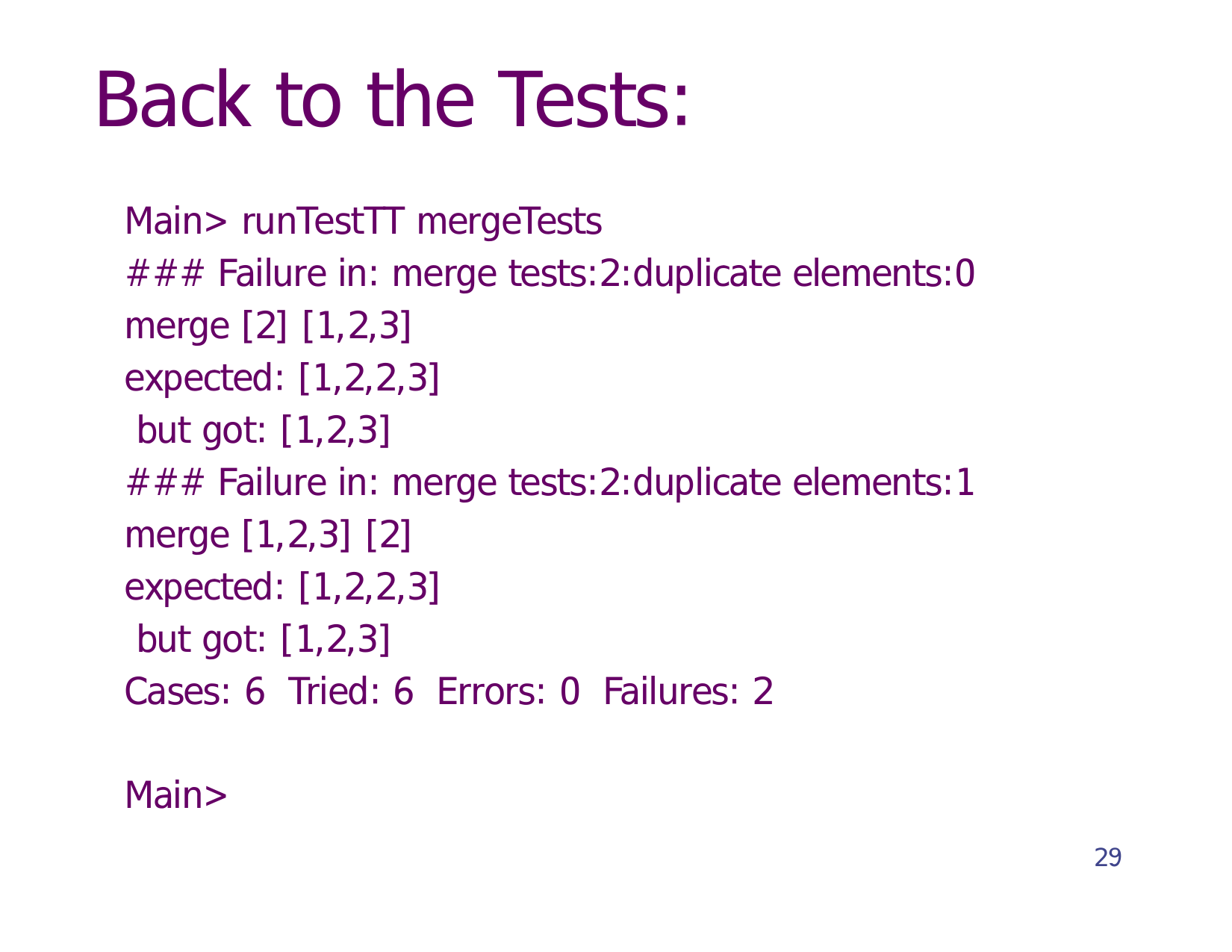

# Back to the Tests:
Main> runTestTT mergeTests
### Failure in: merge tests:2:duplicate elements:0
merge [2] [1,2,3]
expected: [1,2,2,3]
 but got: [1,2,3]
### Failure in: merge tests:2:duplicate elements:1
merge [1,2,3] [2]
expected: [1,2,2,3]
 but got: [1,2,3]
Cases: 6  Tried: 6  Errors: 0  Failures: 2

Main>
29